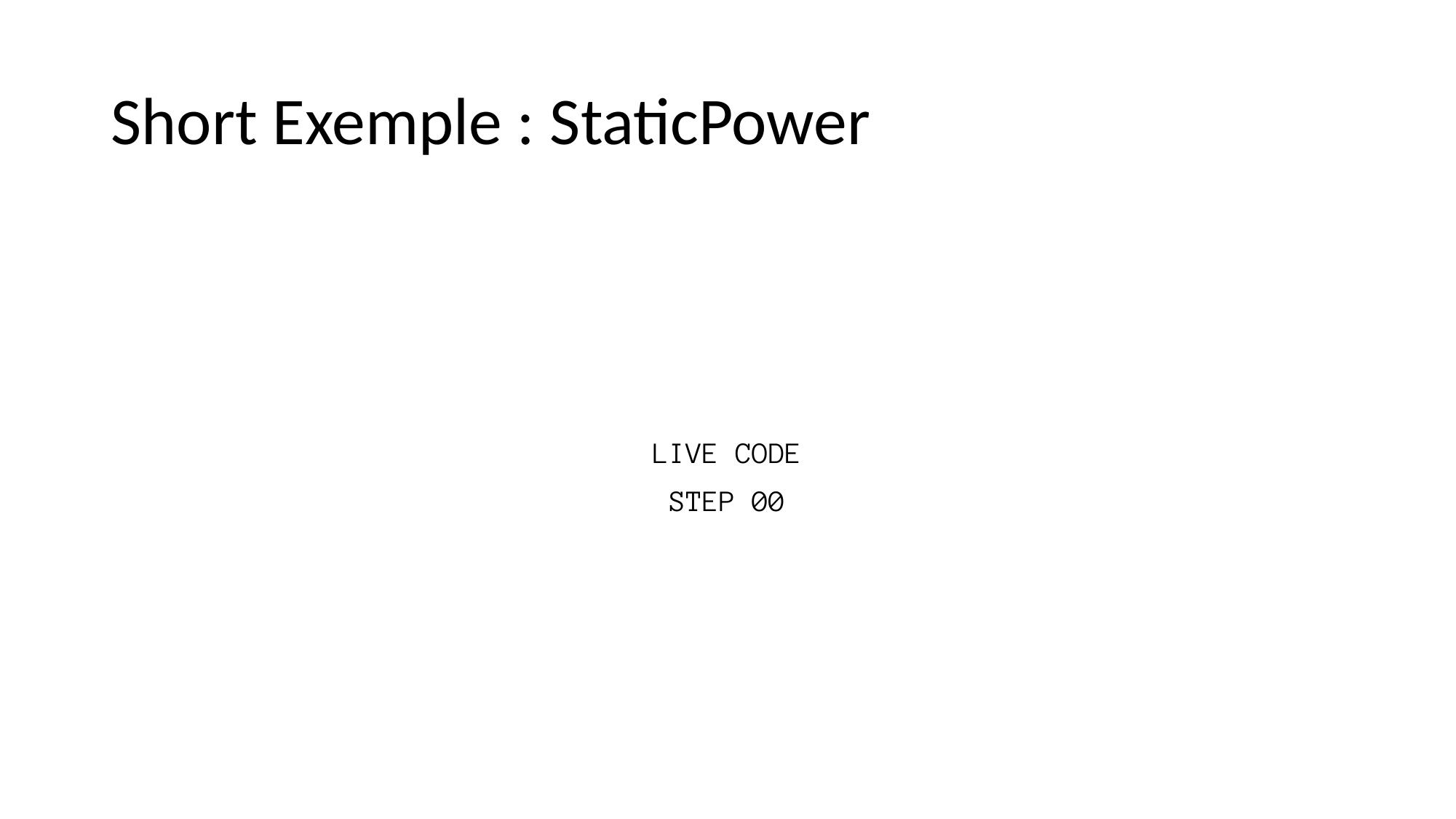

# Short Exemple : StaticPower
LIVE CODE
STEP 00